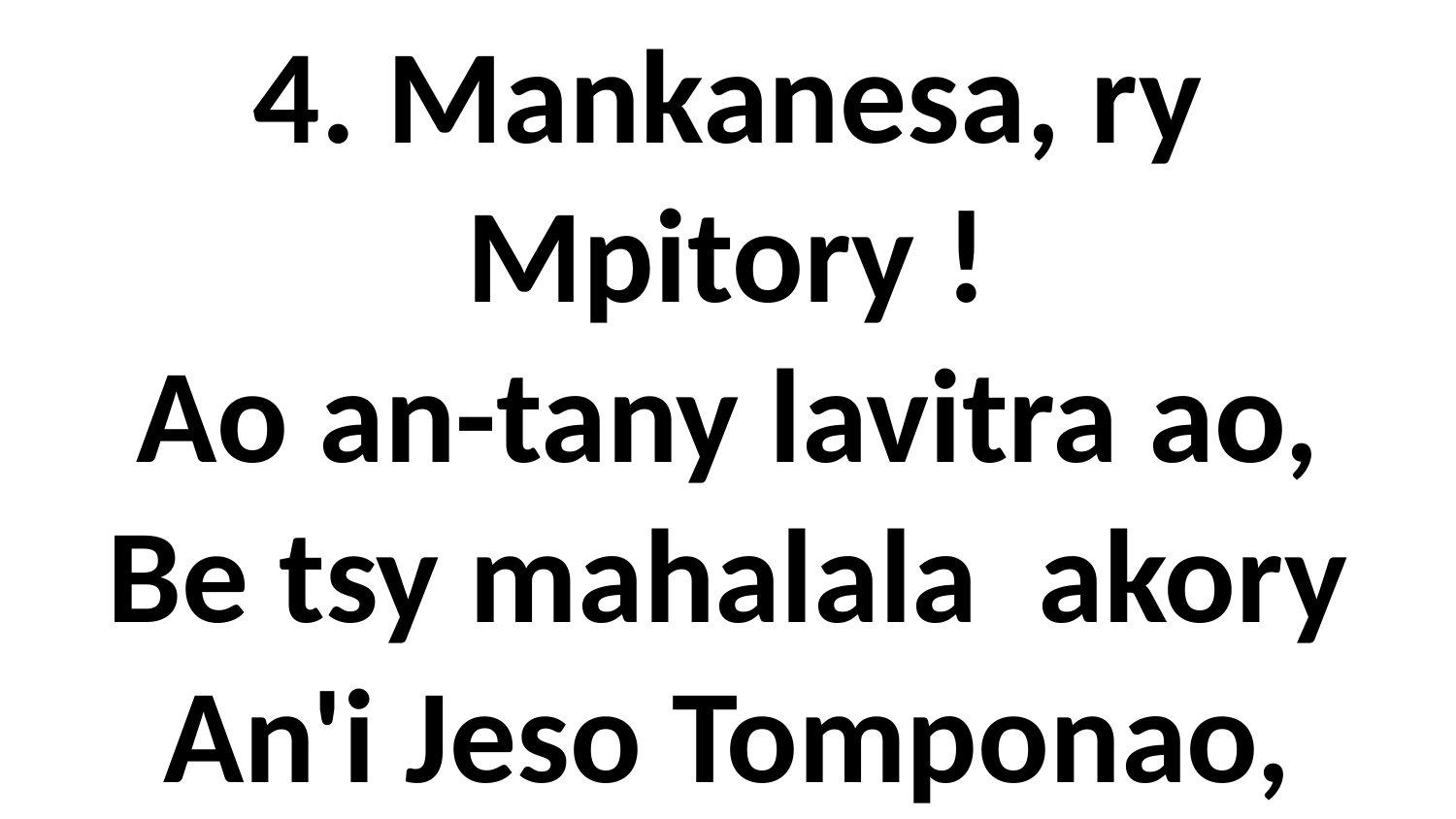

# 4. Mankanesa, ry Mpitory ! Ao an-tany lavitra ao, Be tsy mahalala  akory An'i Jeso Tomponao,